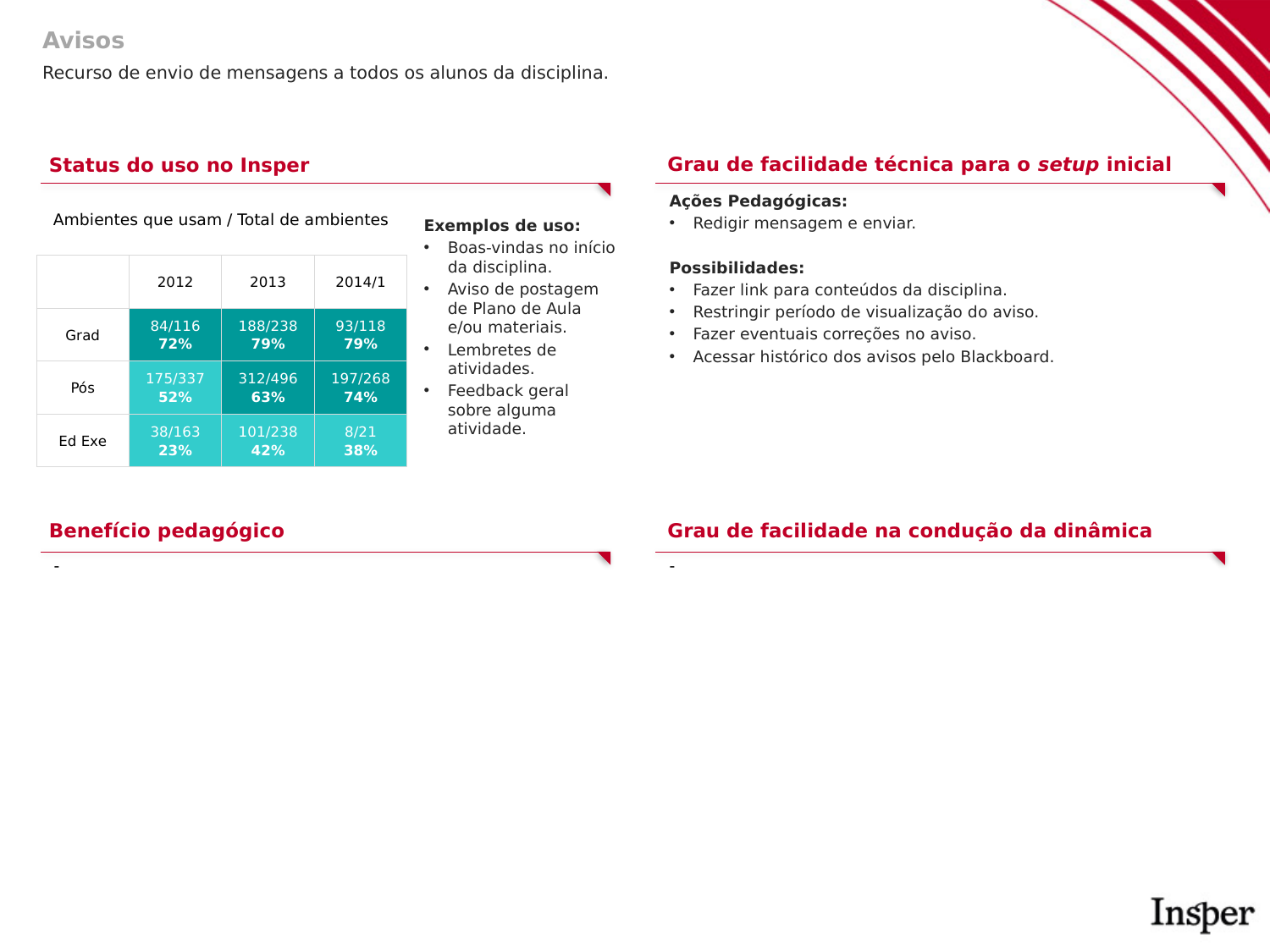

Avisos
Recurso de envio de mensagens a todos os alunos da disciplina.
Exemplos de uso:
Boas-vindas no início da disciplina.
Aviso de postagem de Plano de Aula e/ou materiais.
Lembretes de atividades.
Feedback geral sobre alguma atividade.
Ações Pedagógicas:
Redigir mensagem e enviar.

Possibilidades:
Fazer link para conteúdos da disciplina.
Restringir período de visualização do aviso.
Fazer eventuais correções no aviso.
Acessar histórico dos avisos pelo Blackboard.
Grau de facilidade técnica para o setup inicial
Status do uso no Insper

Ambientes que usam / Total de ambientes
|  | 2012 | 2013 | 2014/1 |
| --- | --- | --- | --- |
| Grad | 84/116 72% | 188/238 79% | 93/118 79% |
| Pós | 175/337 52% | 312/496 63% | 197/268 74% |
| Ed Exe | 38/163 23% | 101/238 42% | 8/21 38% |
-
-
Benefício pedagógico
Grau de facilidade na condução da dinâmica